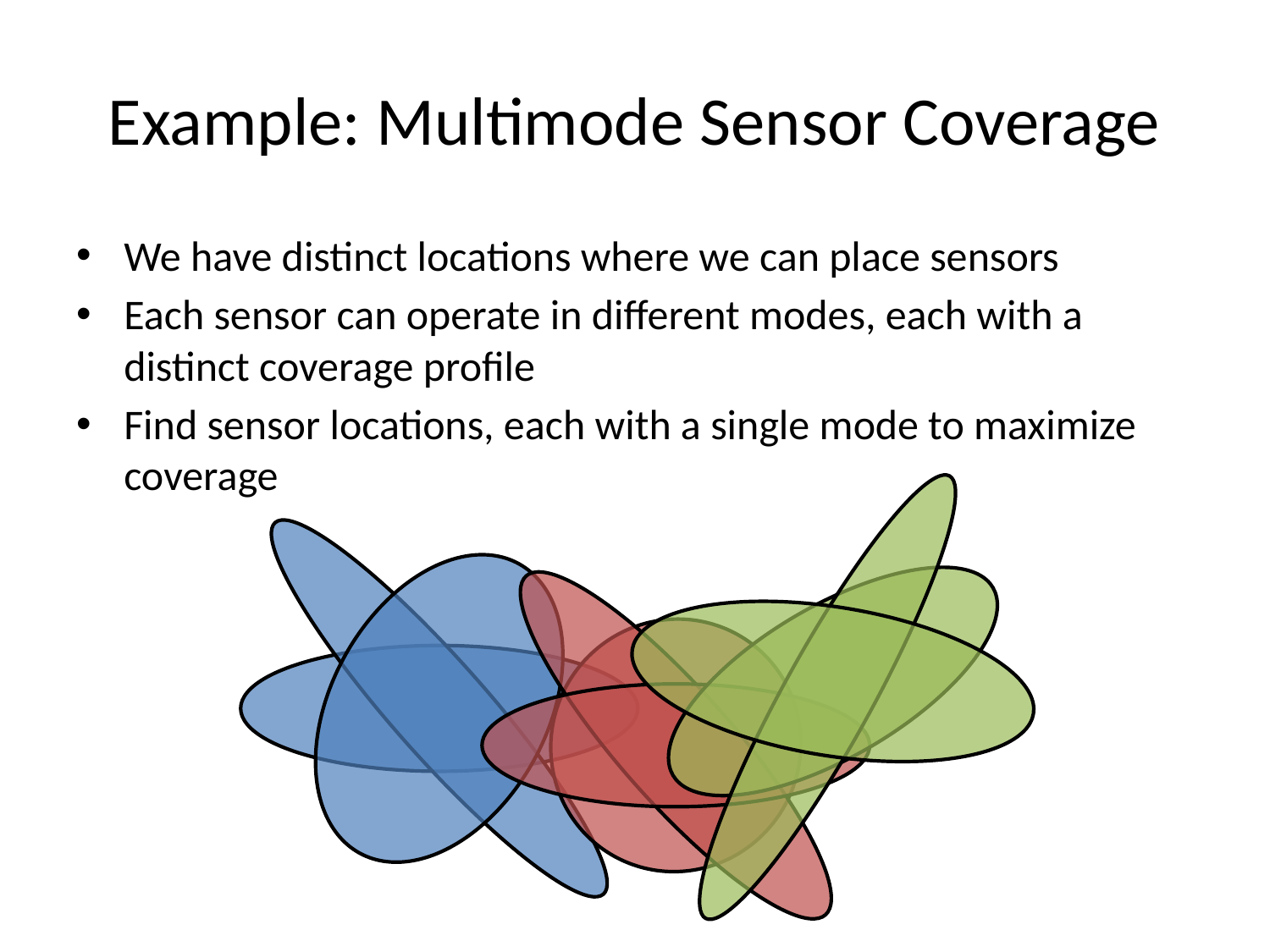

# Example: Multimode Sensor Coverage
We have distinct locations where we can place sensors
Each sensor can operate in different modes, each with a distinct coverage profile
Find sensor locations, each with a single mode to maximize coverage